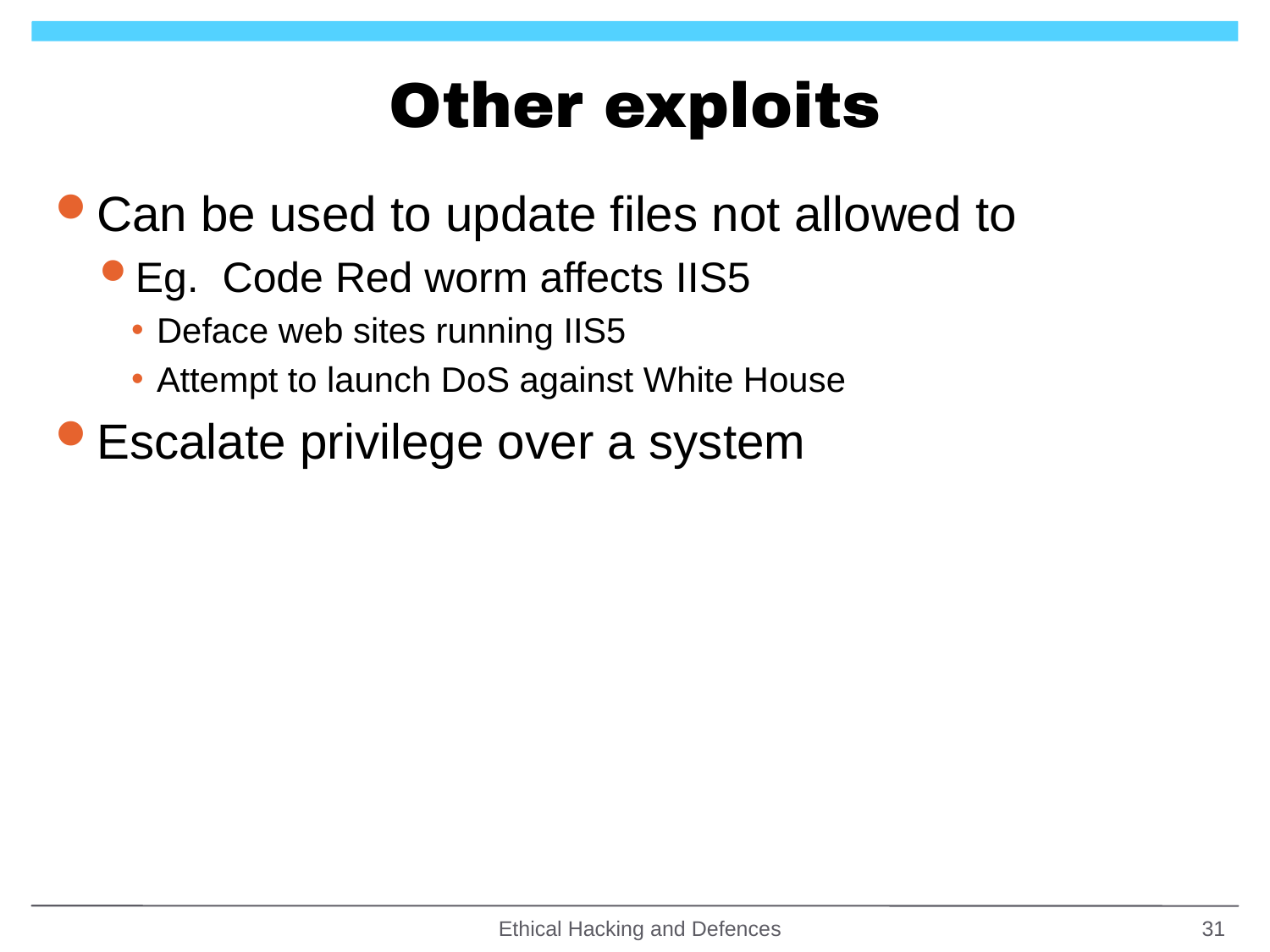

# Other exploits
Can be used to update files not allowed to
Eg.  Code Red worm affects IIS5
Deface web sites running IIS5
Attempt to launch DoS against White House
Escalate privilege over a system
Ethical Hacking and Defences
31